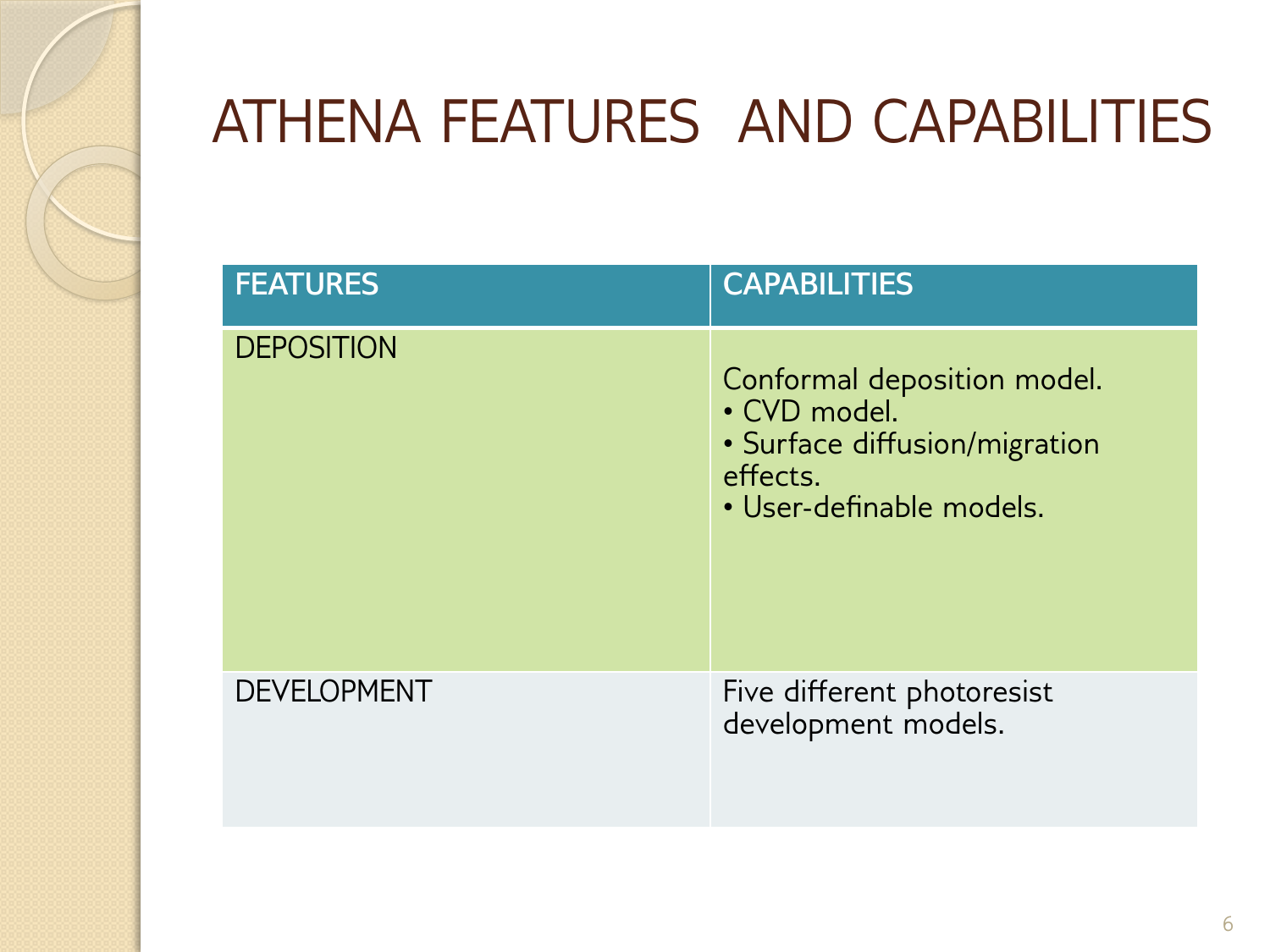

# ATHENA FEATURES  AND CAPABILITIES
| FEATURES | CAPABILITIES |
| --- | --- |
| DEPOSITION | Conformal deposition model. • CVD model. • Surface diffusion/migration effects. • User-definable models. |
| DEVELOPMENT | Five different photoresist development models. |
6